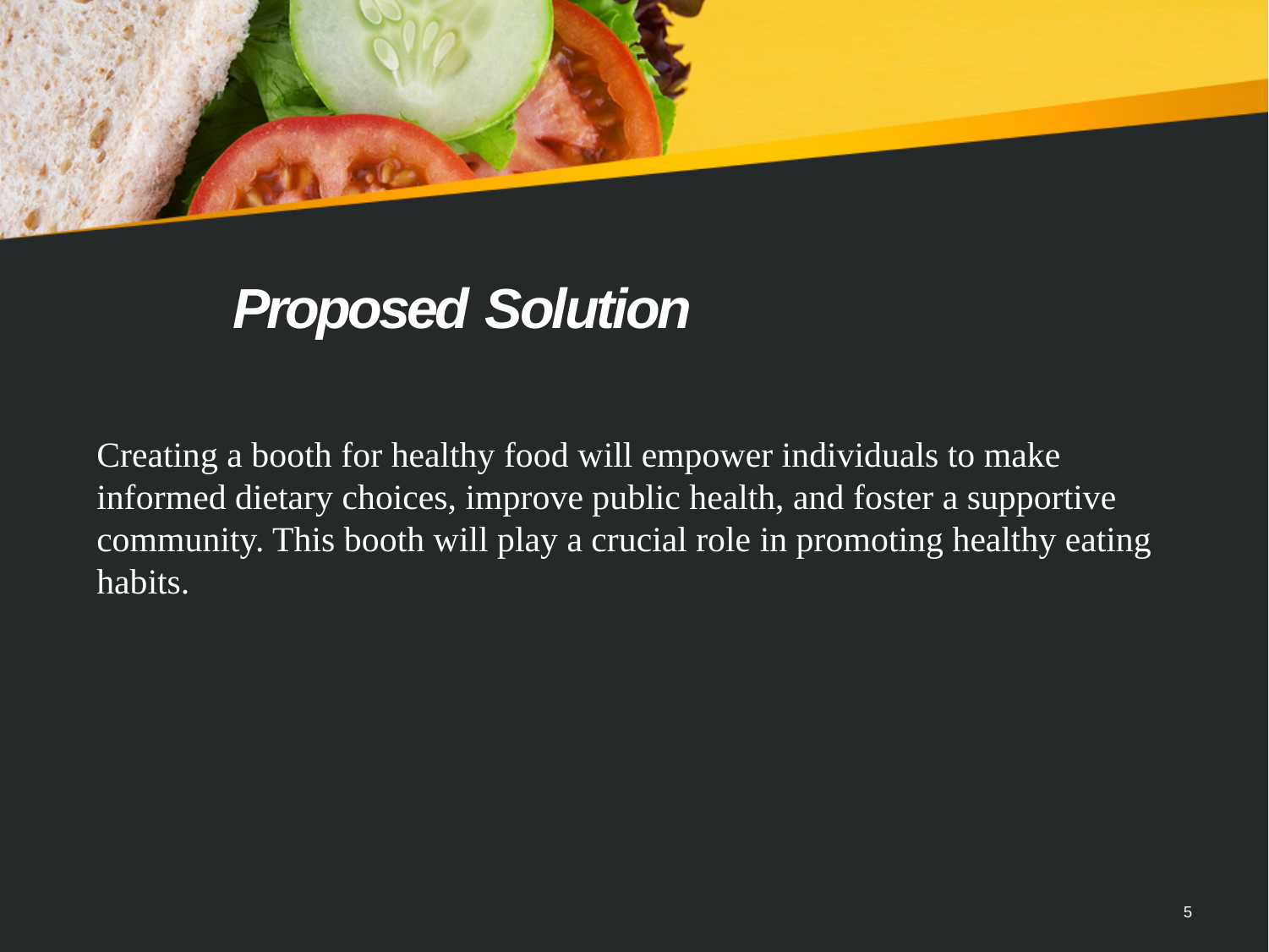

Proposed Solution
Creating a booth for healthy food will empower individuals to make informed dietary choices, improve public health, and foster a supportive community. This booth will play a crucial role in promoting healthy eating habits.
5